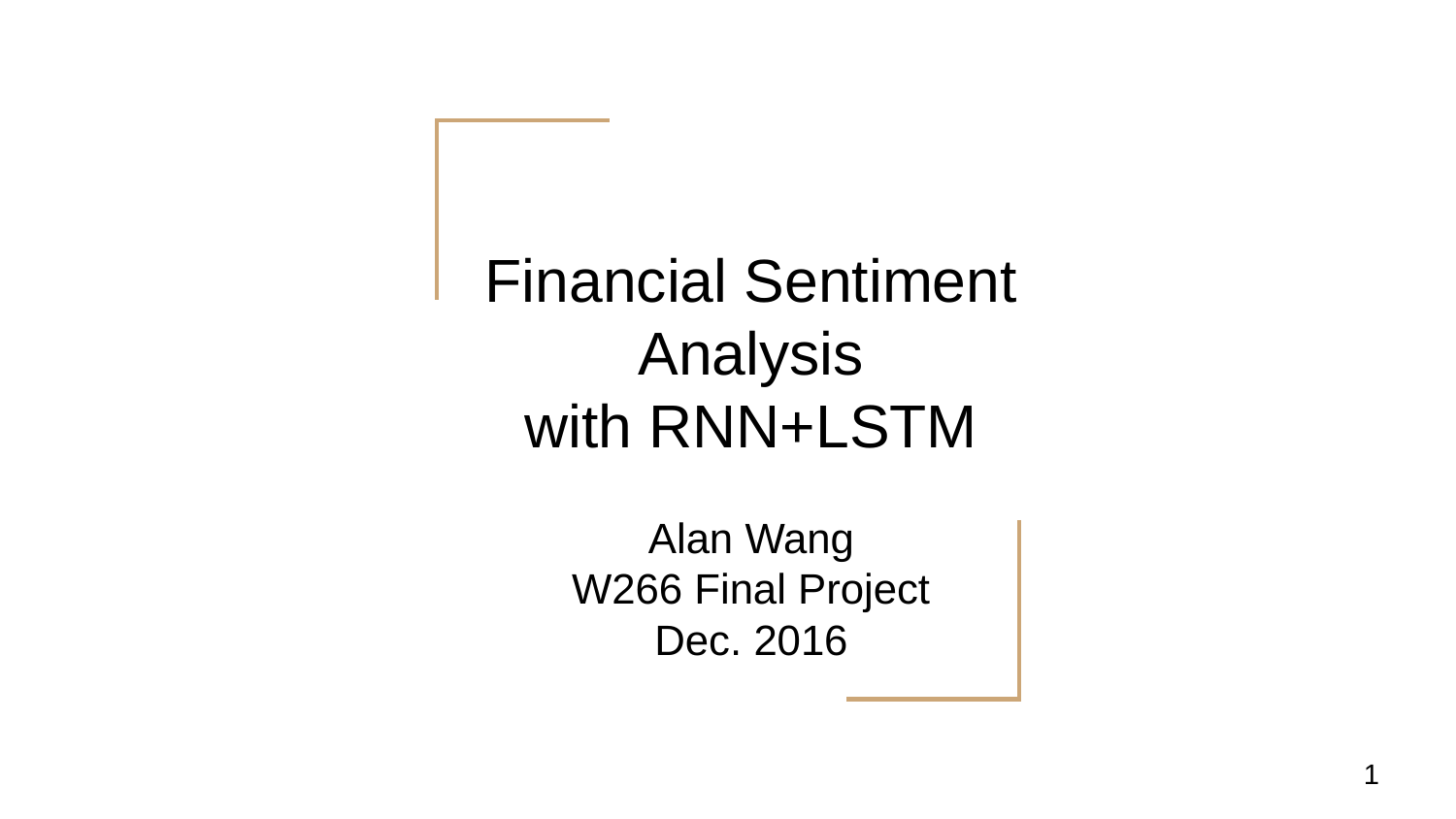

# Financial Sentiment Analysis
with RNN+LSTM
Alan Wang
W266 Final Project
Dec. 2016
1